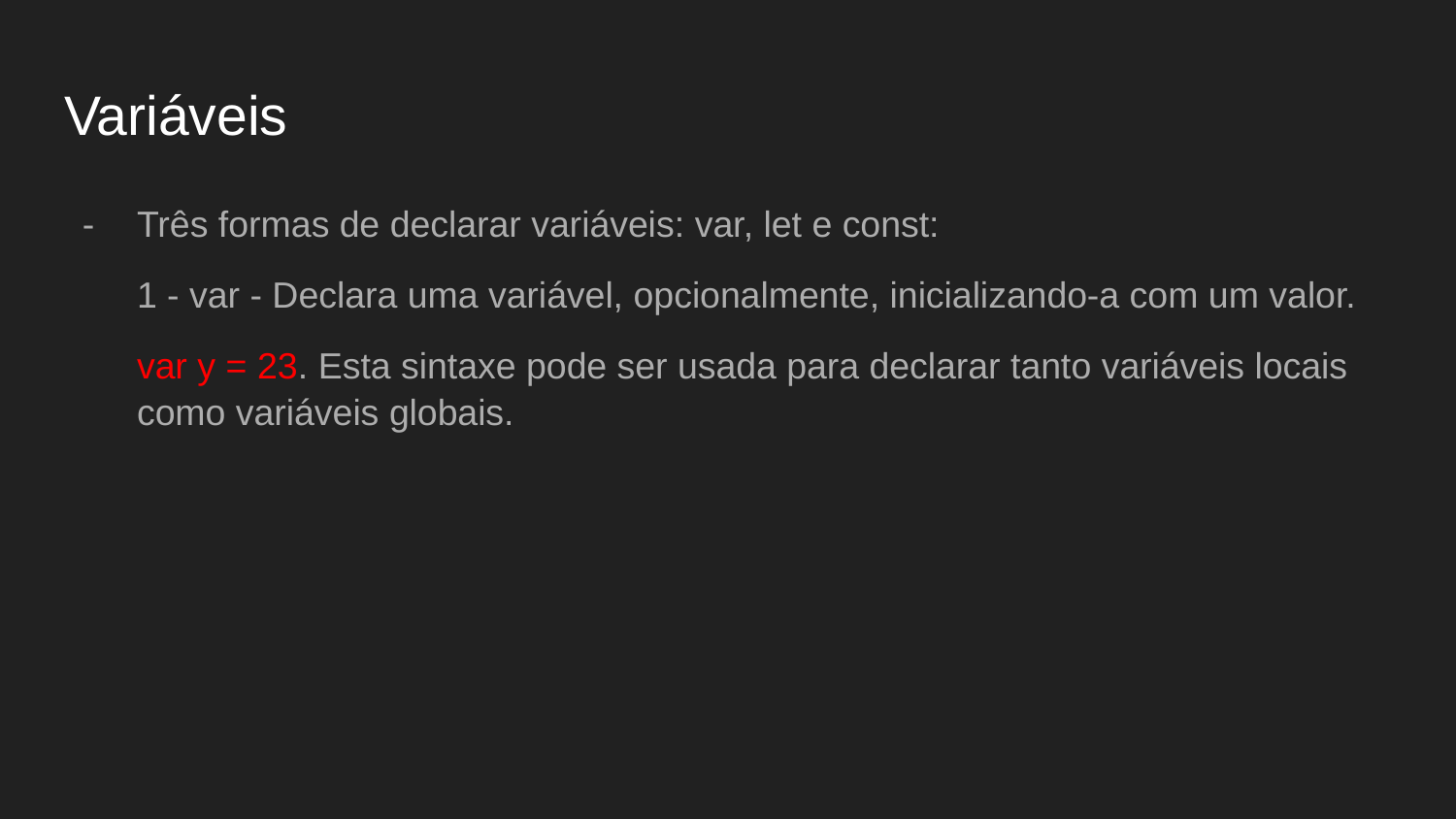

# Variáveis
Três formas de declarar variáveis: var, let e const:
1 - var - Declara uma variável, opcionalmente, inicializando-a com um valor.
var y = 23. Esta sintaxe pode ser usada para declarar tanto variáveis locais como variáveis globais.